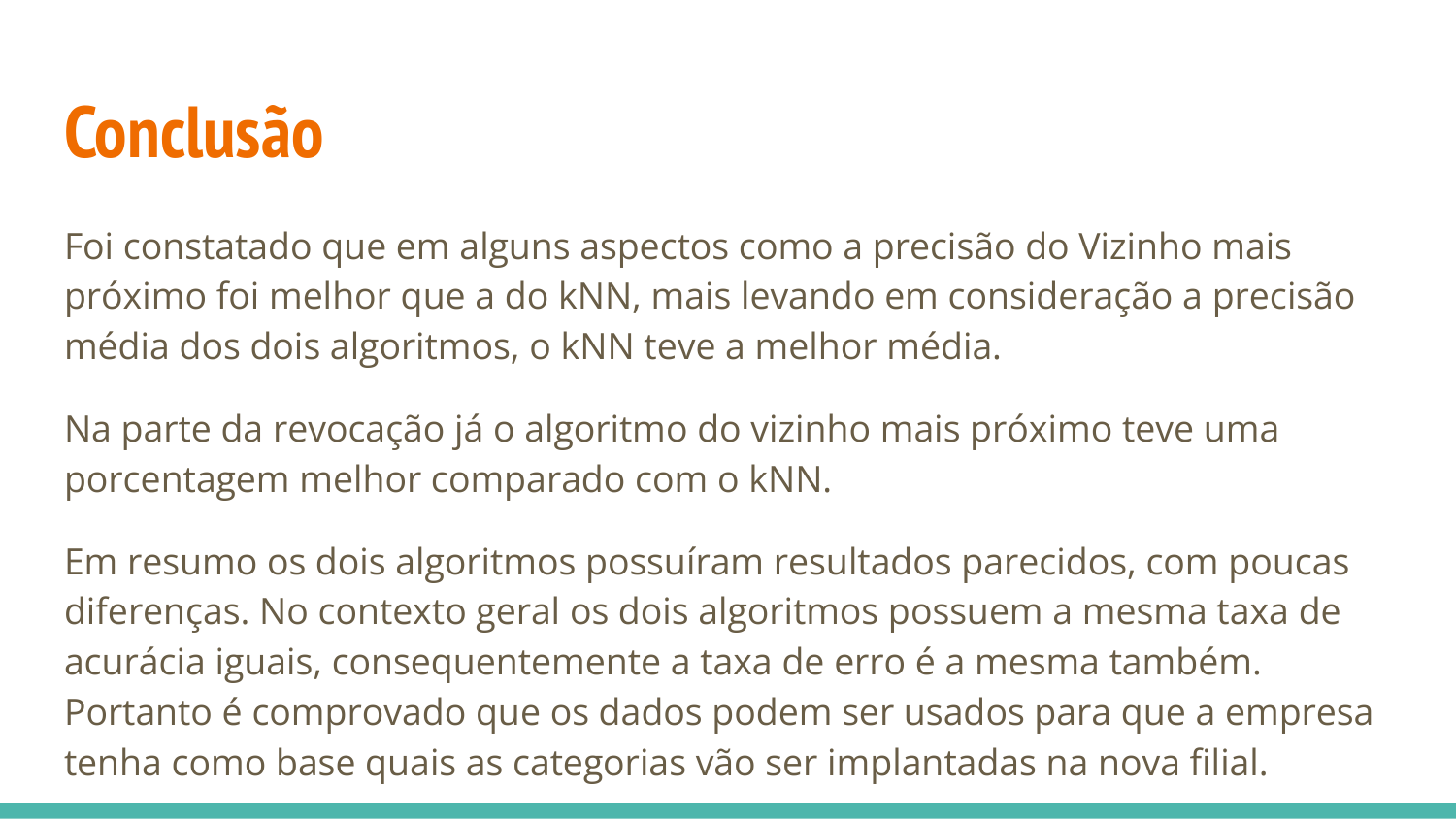

# Conclusão
Foi constatado que em alguns aspectos como a precisão do Vizinho mais próximo foi melhor que a do kNN, mais levando em consideração a precisão média dos dois algoritmos, o kNN teve a melhor média.
Na parte da revocação já o algoritmo do vizinho mais próximo teve uma porcentagem melhor comparado com o kNN.
Em resumo os dois algoritmos possuíram resultados parecidos, com poucas diferenças. No contexto geral os dois algoritmos possuem a mesma taxa de acurácia iguais, consequentemente a taxa de erro é a mesma também. Portanto é comprovado que os dados podem ser usados para que a empresa tenha como base quais as categorias vão ser implantadas na nova filial.